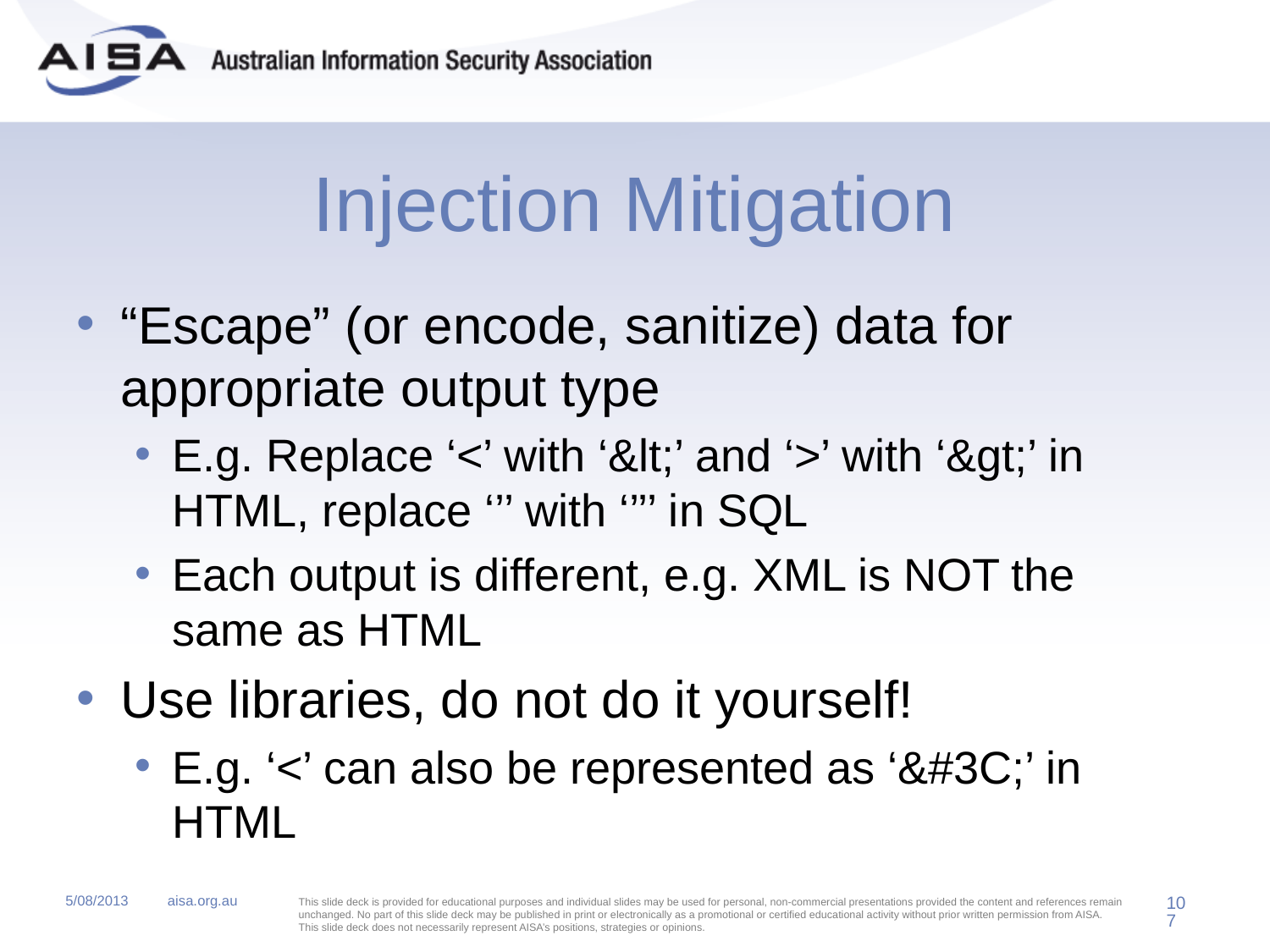

# Injection Mitigation
“Escape” (or encode, sanitize) data for appropriate output type
E.g. Replace ‘<’ with ‘&lt;’ and ‘>’ with ‘&gt;’ in HTML, replace ‘’’ with ‘’’’ in SQL
Each output is different, e.g. XML is NOT the same as HTML
Use libraries, do not do it yourself!
E.g. ‘<’ can also be represented as ‘&#3C;’ in HTML